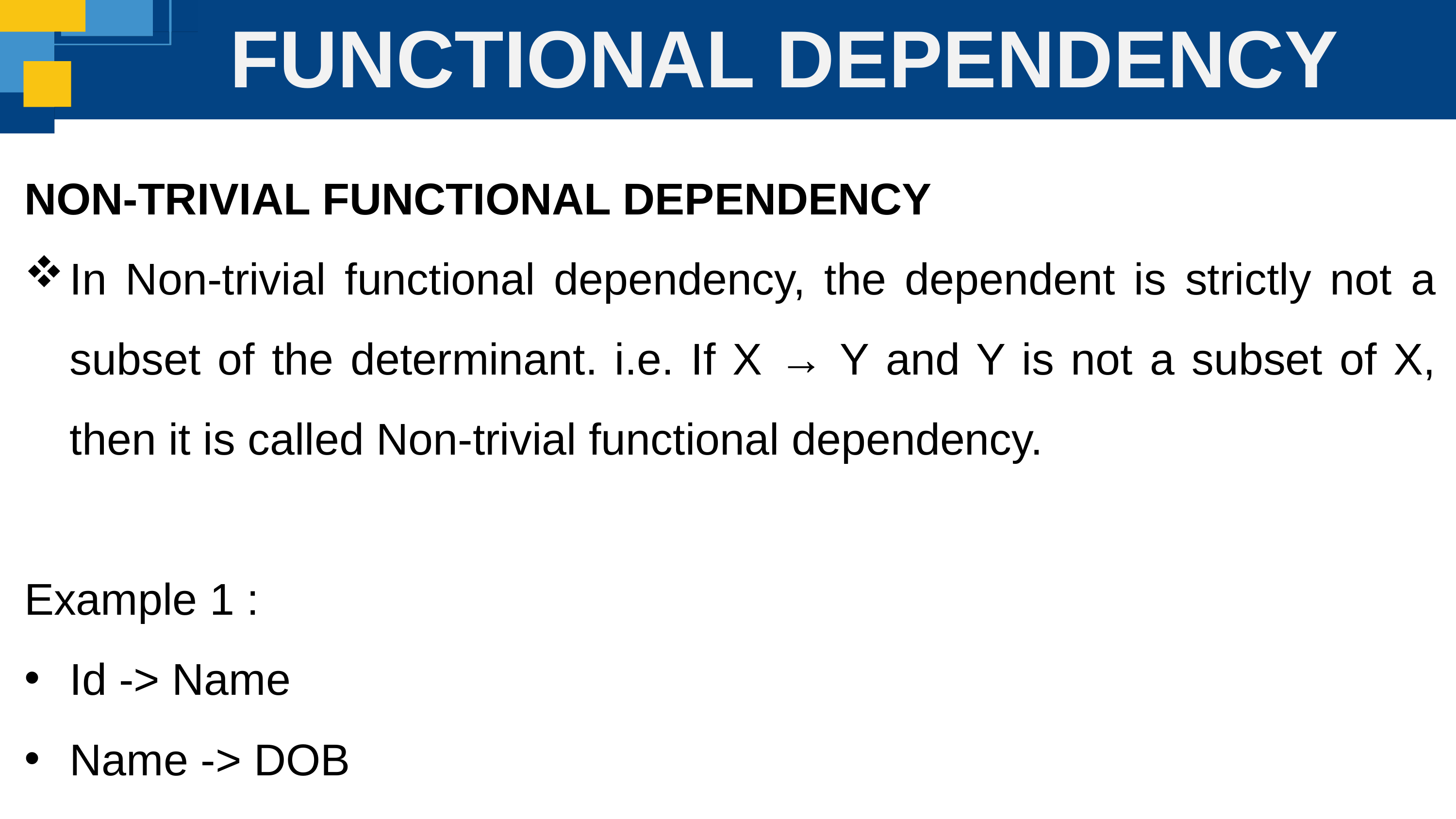

FUNCTIONAL DEPENDENCY
NON-TRIVIAL FUNCTIONAL DEPENDENCY
In Non-trivial functional dependency, the dependent is strictly not a subset of the determinant. i.e. If X → Y and Y is not a subset of X, then it is called Non-trivial functional dependency.

Example 1 :
Id -> Name
Name -> DOB